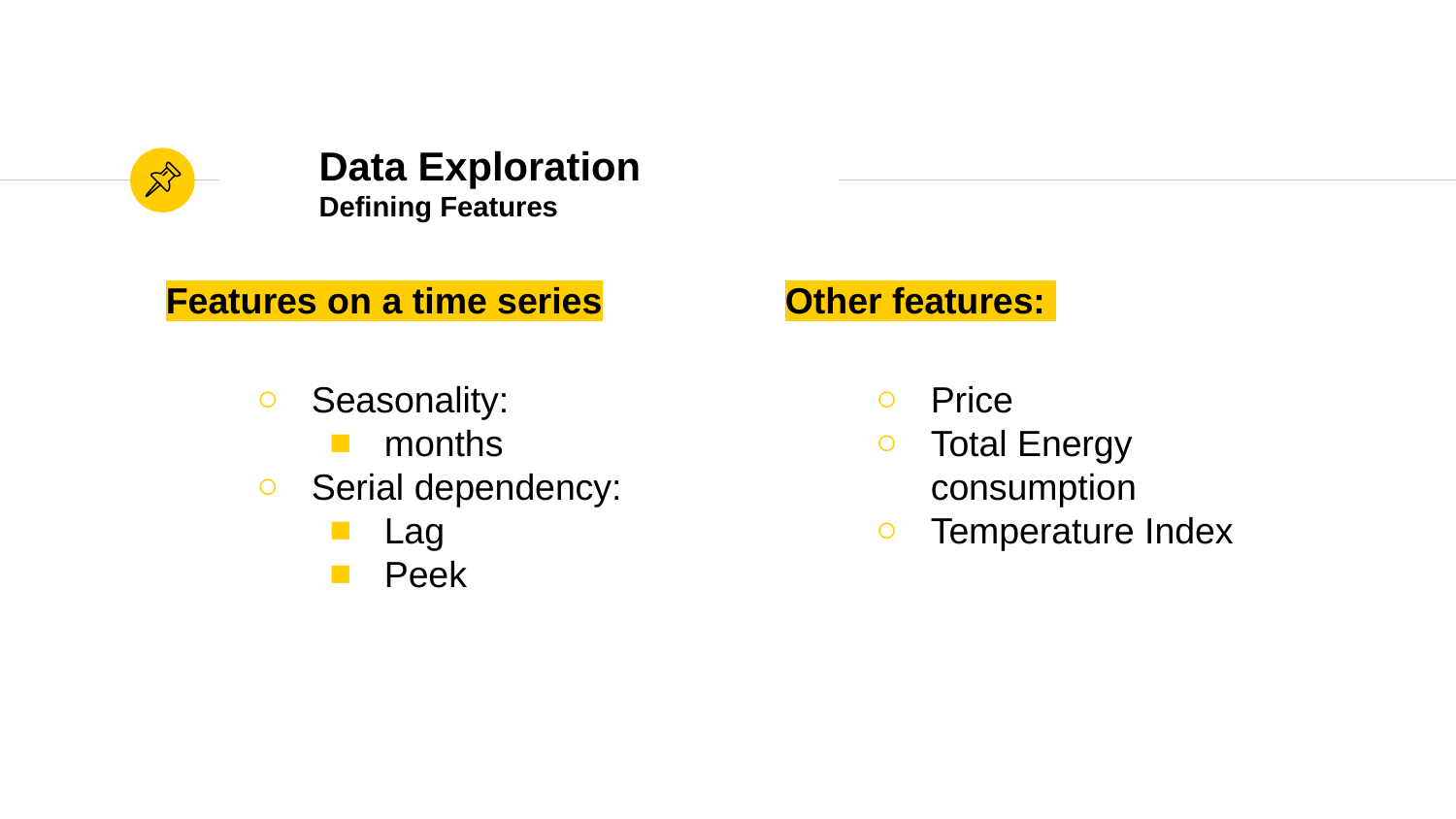

# Data Exploration Defining Features

Features on a time series

Seasonality:
months
Serial dependency:
Lag
Peek

Other features:

Price
Total Energy consumption
Temperature Index